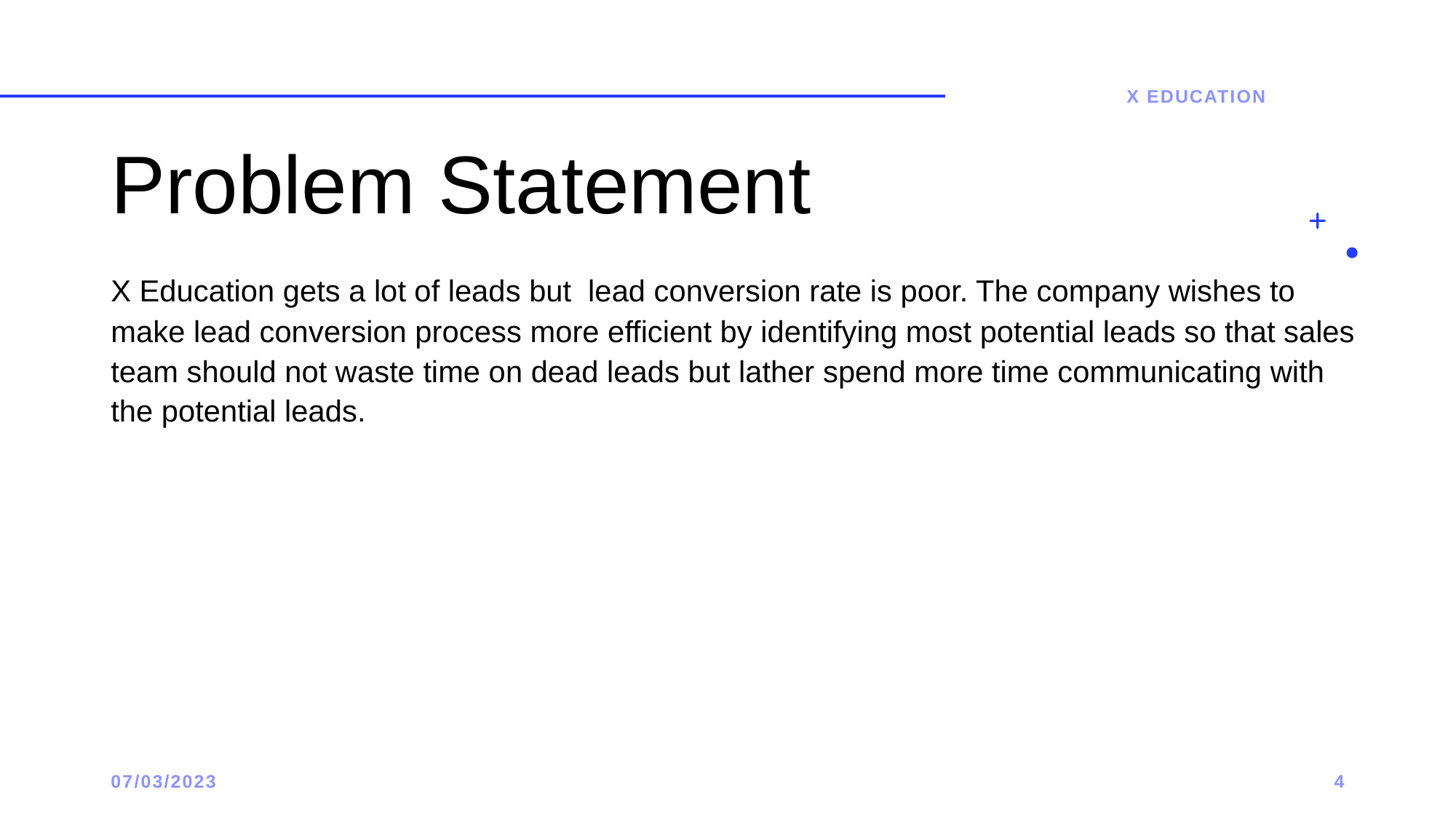

X Education
# Problem Statement
X Education gets a lot of leads but  lead conversion rate is poor. The company wishes to make lead conversion process more efficient by identifying most potential leads so that sales team should not waste time on dead leads but lather spend more time communicating with the potential leads.
07/03/2023
4